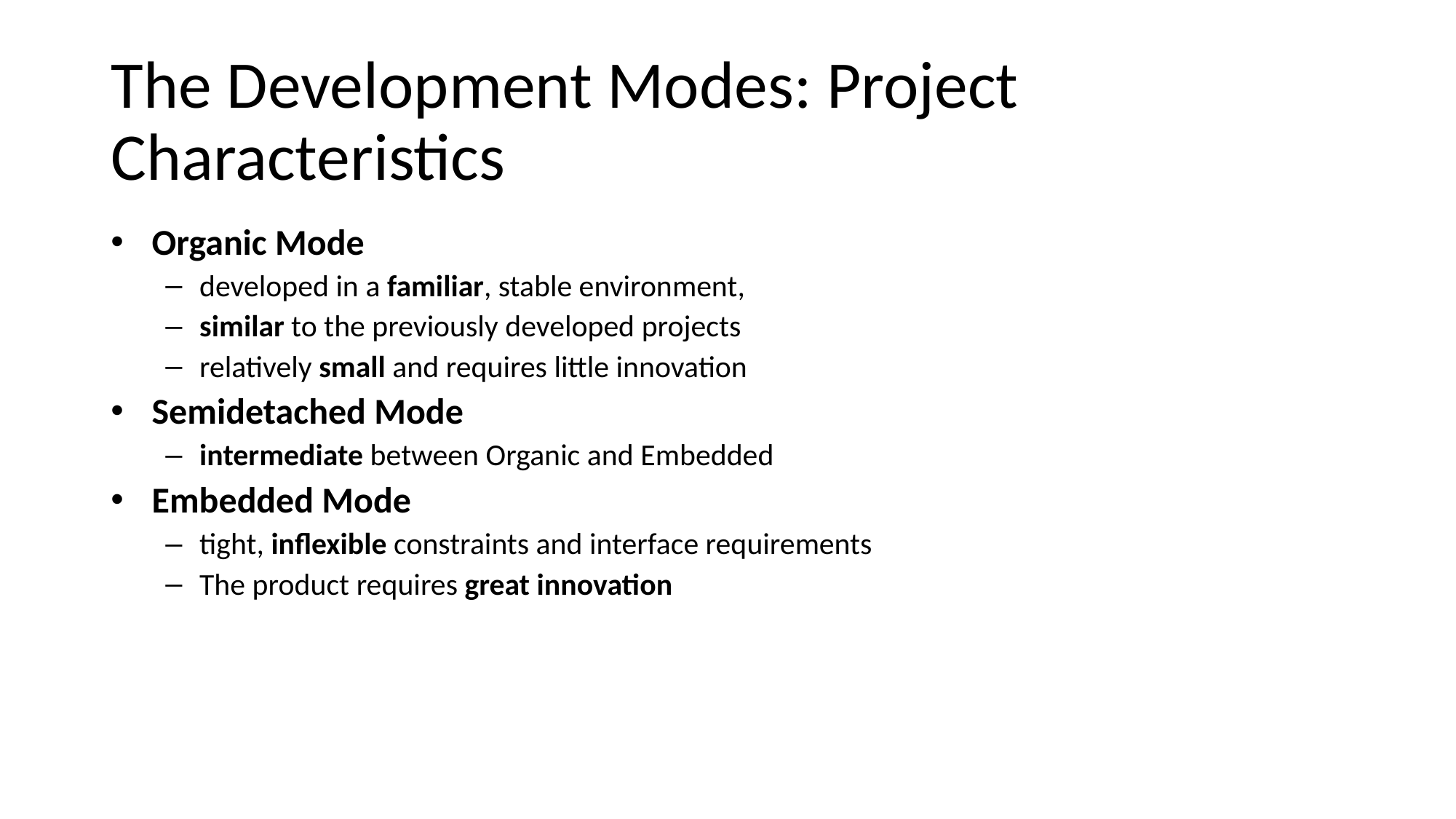

# The Development Modes: Project Characteristics
Organic Mode
developed in a familiar, stable environment,
similar to the previously developed projects
relatively small and requires little innovation
Semidetached Mode
intermediate between Organic and Embedded
Embedded Mode
tight, inflexible constraints and interface requirements
The product requires great innovation